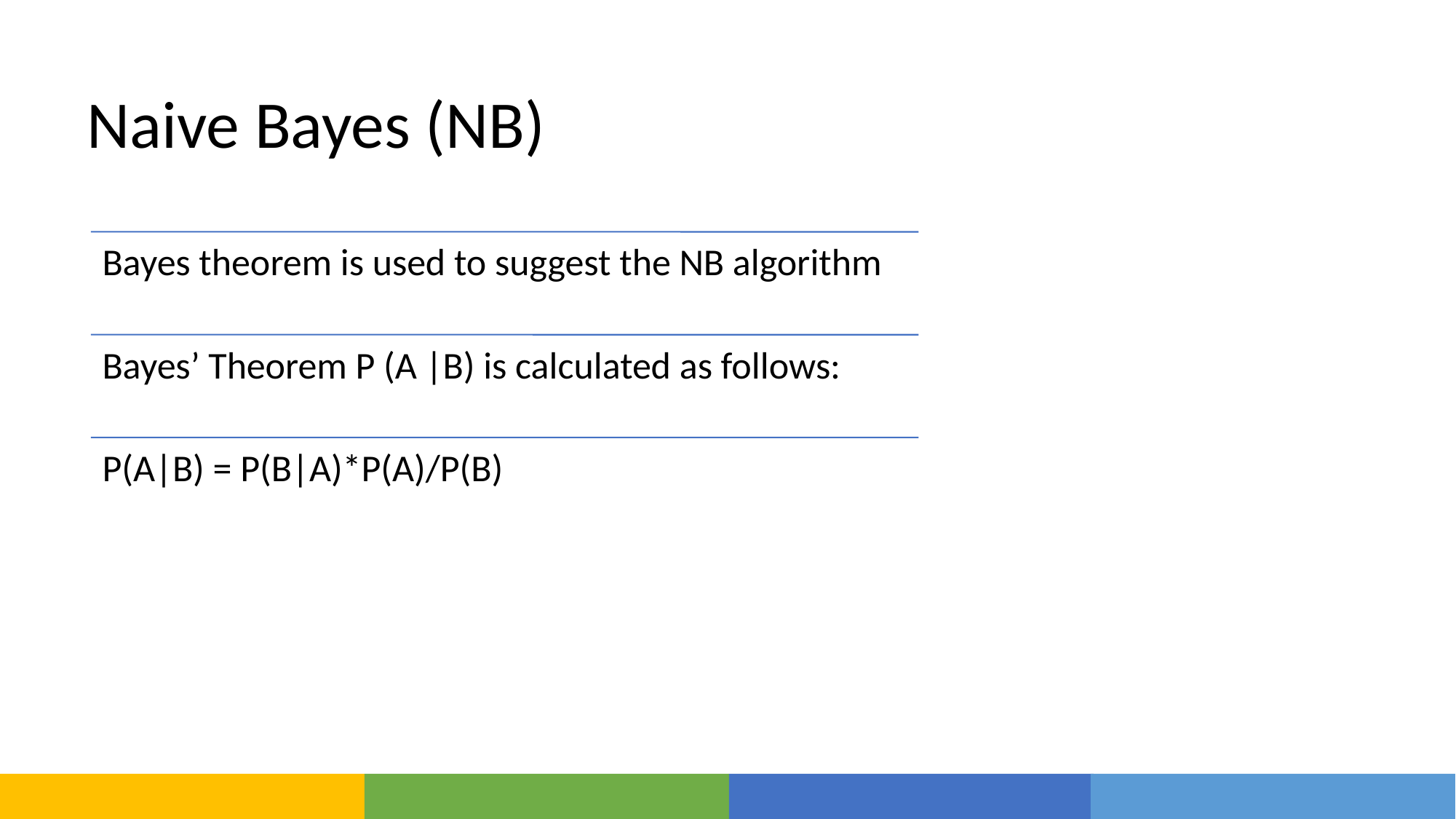

# Naive Bayes (NB)
Bayes theorem is used to suggest the NB algorithm
Bayes’ Theorem P (A |B) is calculated as follows:
P(A|B) = P(B|A)*P(A)/P(B)